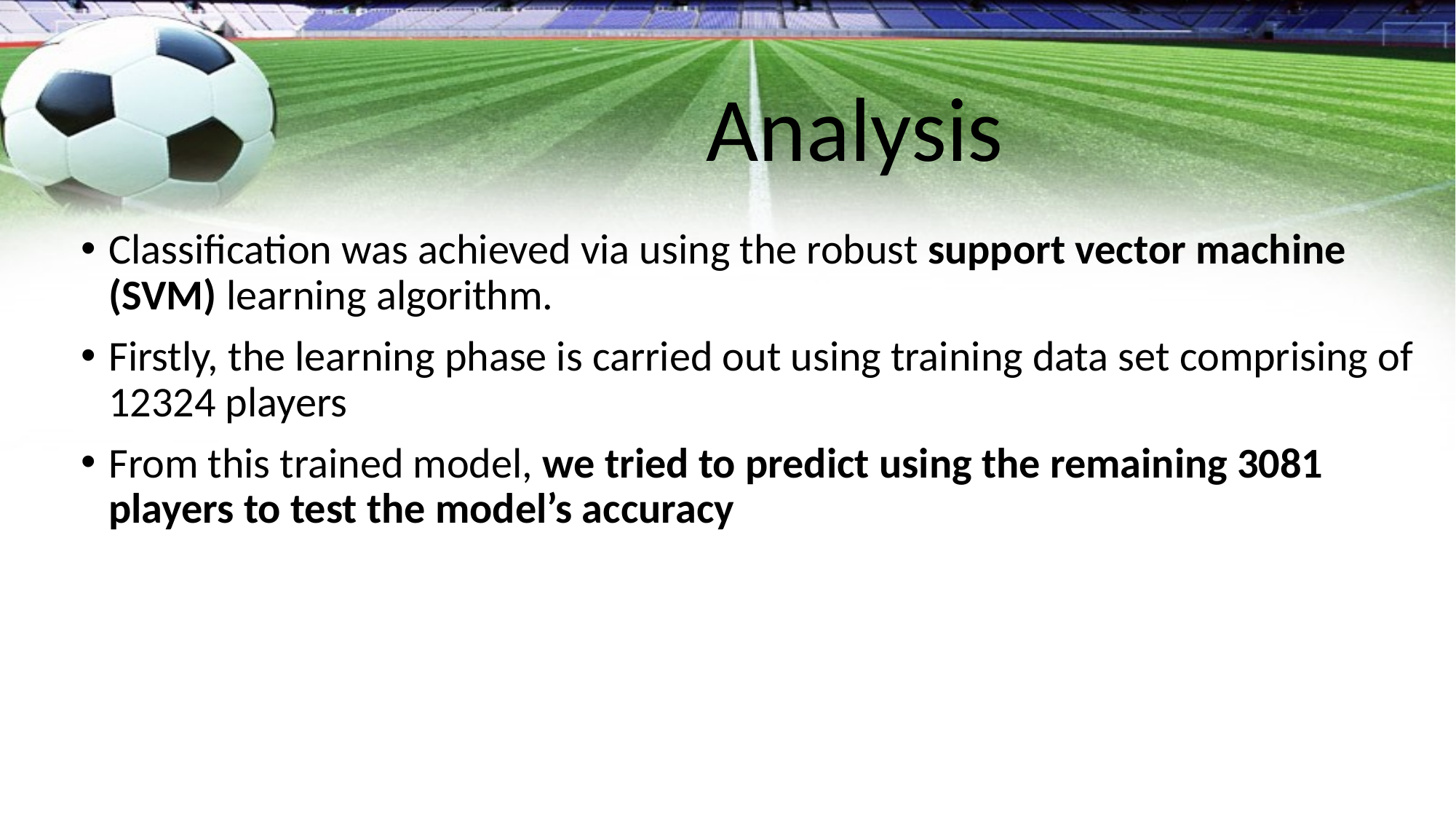

# Analysis
Classification was achieved via using the robust support vector machine (SVM) learning algorithm.
Firstly, the learning phase is carried out using training data set comprising of 12324 players
From this trained model, we tried to predict using the remaining 3081 players to test the model’s accuracy